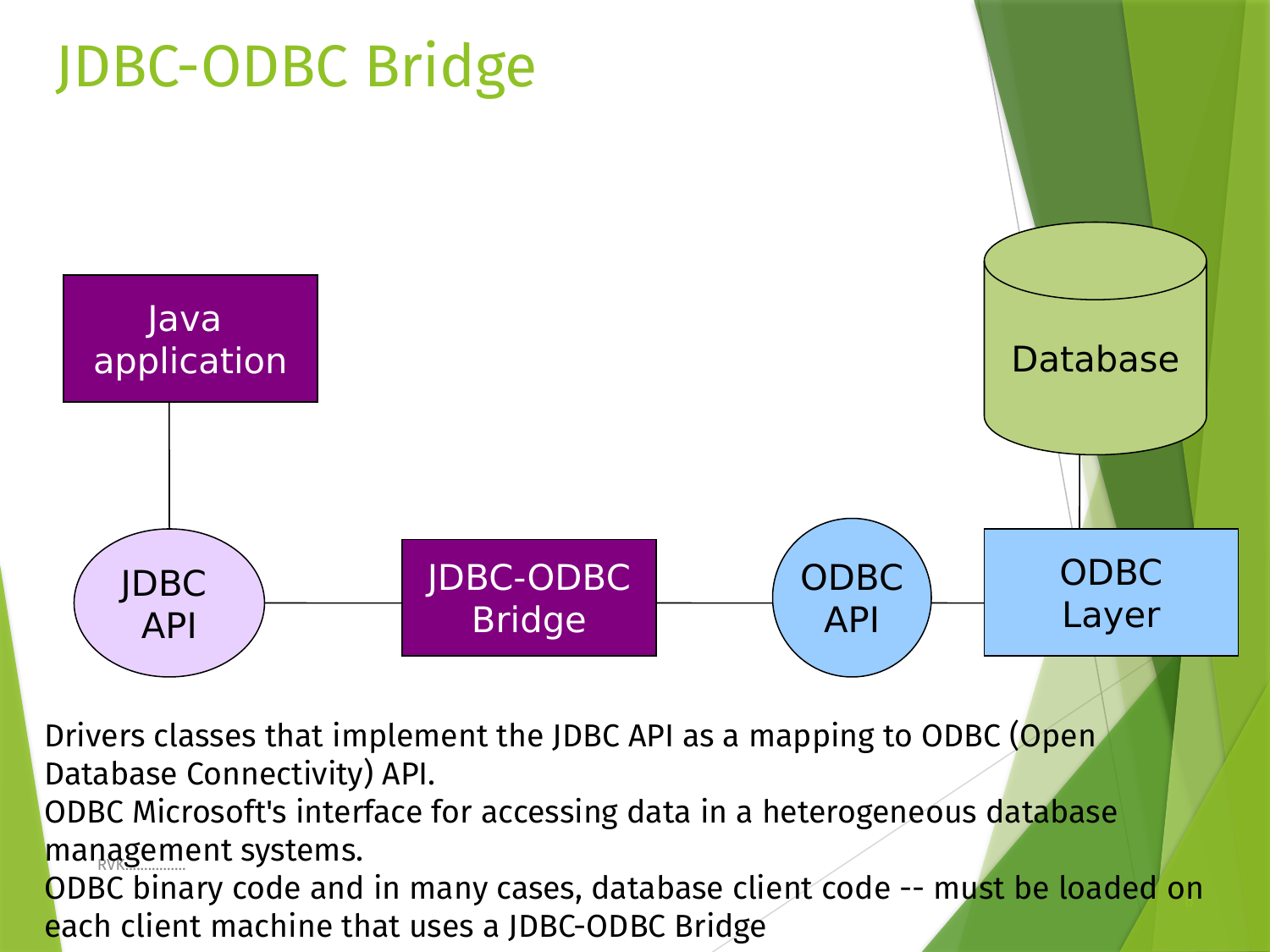

# JDBC-ODBC Bridge
Database
Java
application

ODBC
API
JDBC
API
ODBC
Layer
JDBC-ODBC
Bridge

Drivers classes that implement the JDBC API as a mapping to ODBC (Open Database Connectivity) API.
ODBC Microsoft's interface for accessing data in a heterogeneous database management systems.
ODBC binary code and in many cases, database client code -- must be loaded on each client machine that uses a JDBC-ODBC Bridge
RVK................
8